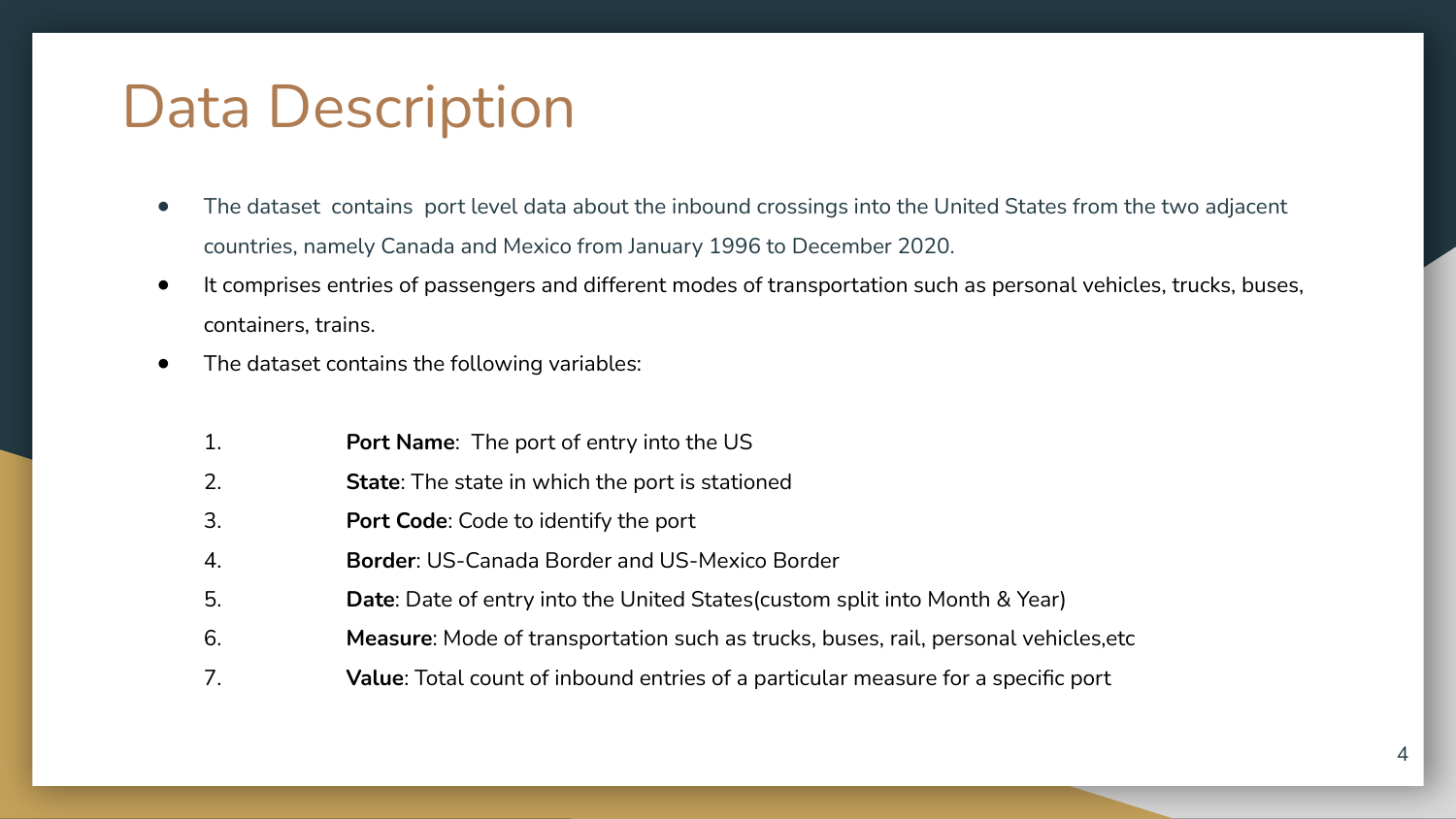

# Data Description
The dataset  contains  port level data about the inbound crossings into the United States from the two adjacent countries, namely Canada and Mexico from January 1996 to December 2020.
It comprises entries of passengers and different modes of transportation such as personal vehicles, trucks, buses, containers, trains.
The dataset contains the following variables:

1. 	Port Name:  The port of entry into the US
2. 	State: The state in which the port is stationed
3. 	Port Code: Code to identify the port
4. 	Border: US-Canada Border and US-Mexico Border
5. 	Date: Date of entry into the United States(custom split into Month & Year)
6. 	Measure: Mode of transportation such as trucks, buses, rail, personal vehicles,etc
7. 	Value: Total count of inbound entries of a particular measure for a specific port

4